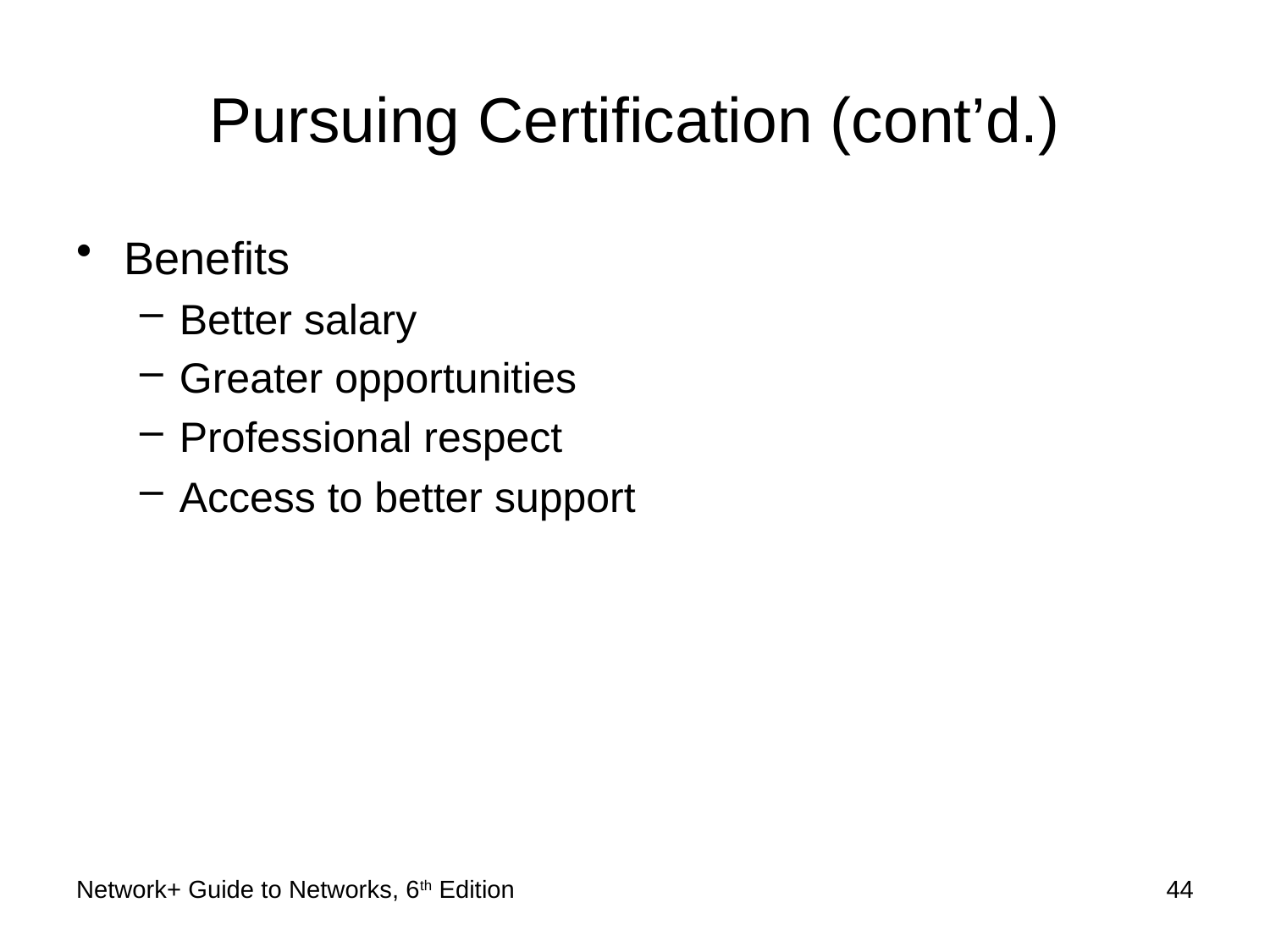

# Pursuing Certification (cont’d.)
Benefits
Better salary
Greater opportunities
Professional respect
Access to better support
Network+ Guide to Networks, 6th Edition
44